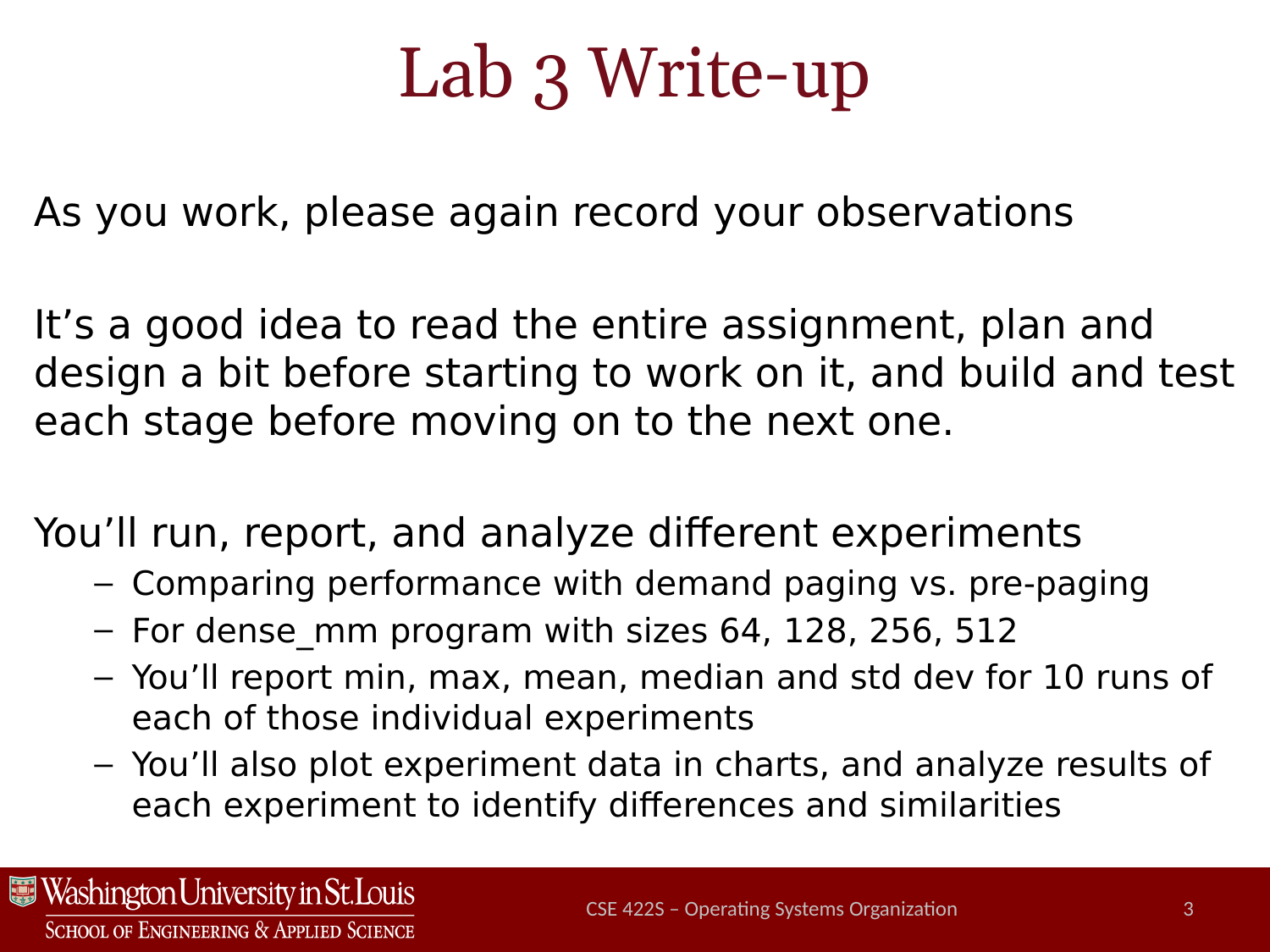

# Lab 3 Write-up
As you work, please again record your observations

It’s a good idea to read the entire assignment, plan and design a bit before starting to work on it, and build and test each stage before moving on to the next one.

You’ll run, report, and analyze different experiments
Comparing performance with demand paging vs. pre-paging
For dense_mm program with sizes 64, 128, 256, 512
You’ll report min, max, mean, median and std dev for 10 runs of each of those individual experiments
You’ll also plot experiment data in charts, and analyze results of each experiment to identify differences and similarities

CSE 422S – Operating Systems Organization
3